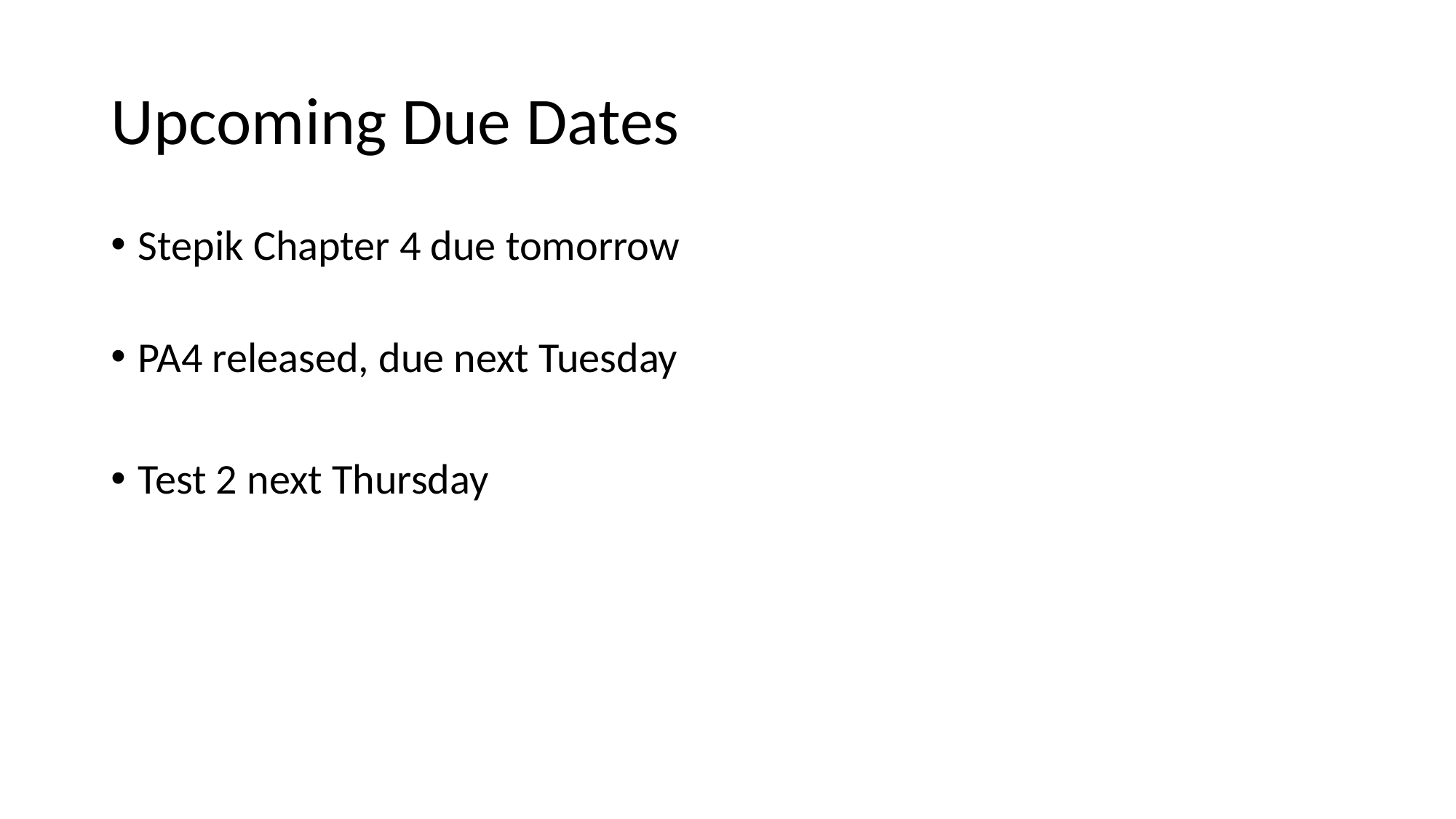

# Upcoming Due Dates
Stepik Chapter 4 due tomorrow
PA4 released, due next Tuesday

Test 2 next Thursday